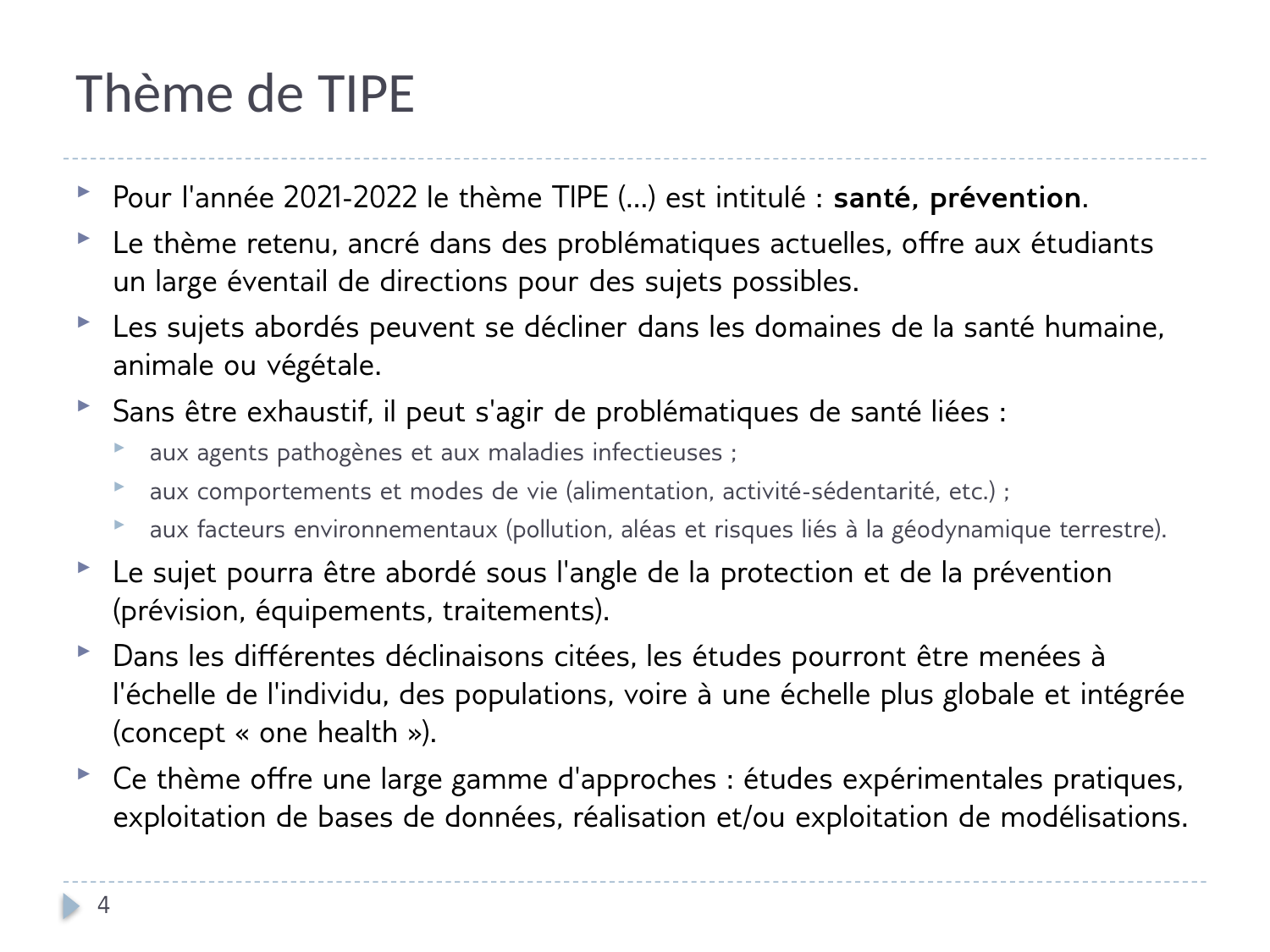

# Thème de TIPE
Pour l'année 2021-2022 le thème TIPE (…) est intitulé : santé, prévention.
Le thème retenu, ancré dans des problématiques actuelles, offre aux étudiants un large éventail de directions pour des sujets possibles.
Les sujets abordés peuvent se décliner dans les domaines de la santé humaine, animale ou végétale.
Sans être exhaustif, il peut s'agir de problématiques de santé liées :
aux agents pathogènes et aux maladies infectieuses ;
aux comportements et modes de vie (alimentation, activité-sédentarité, etc.) ;
aux facteurs environnementaux (pollution, aléas et risques liés à la géodynamique terrestre).
Le sujet pourra être abordé sous l'angle de la protection et de la prévention (prévision, équipements, traitements).
Dans les différentes déclinaisons citées, les études pourront être menées à l'échelle de l'individu, des populations, voire à une échelle plus globale et intégrée (concept « one health »).
Ce thème offre une large gamme d'approches : études expérimentales pratiques, exploitation de bases de données, réalisation et/ou exploitation de modélisations.

4